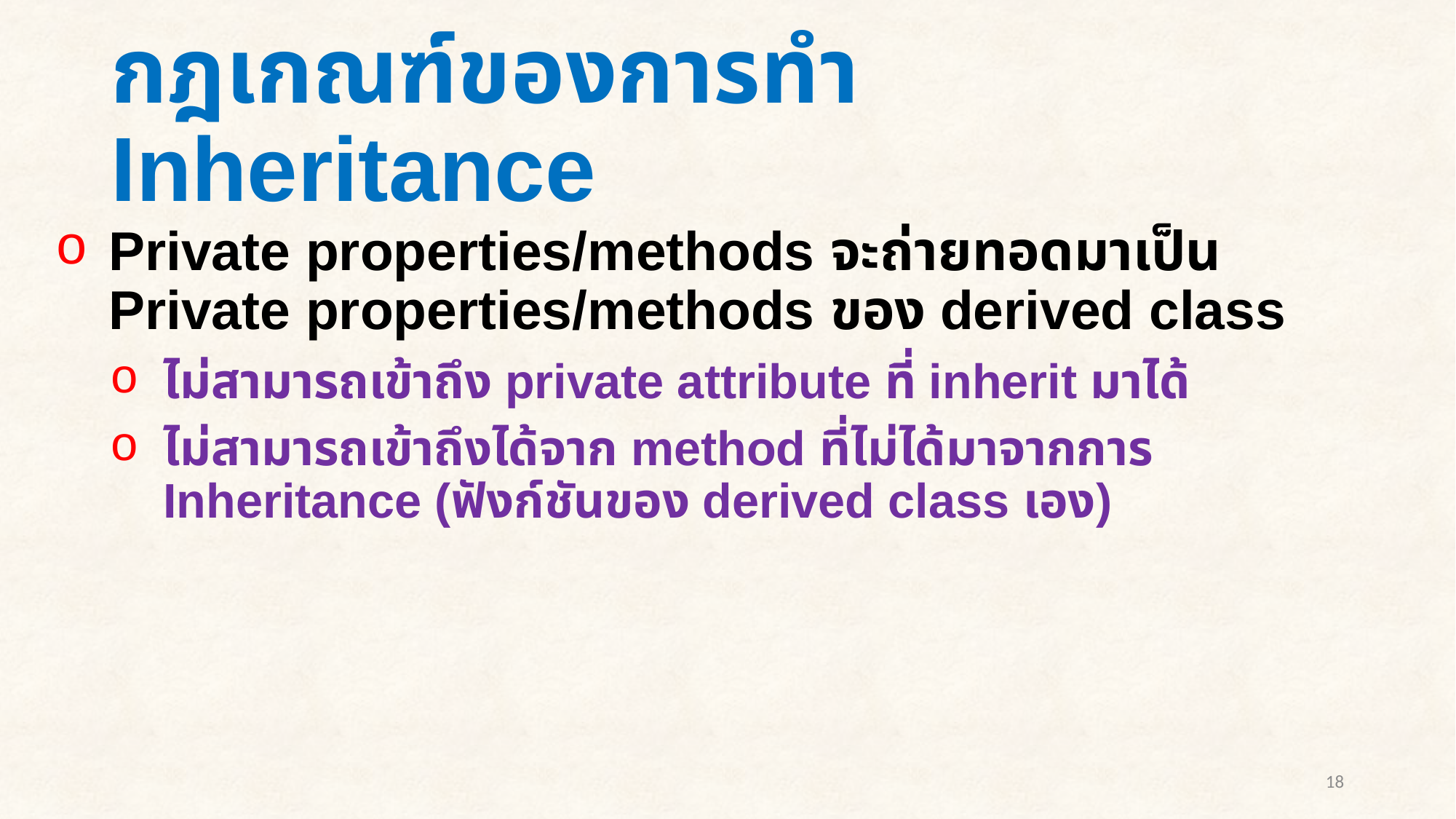

# กฎเกณฑ์ของการทำ Inheritance
Private properties/methods จะถ่ายทอดมาเป็น Private properties/methods ของ derived class
ไม่สามารถเข้าถึง private attribute ที่ inherit มาได้
ไม่สามารถเข้าถึงได้จาก method ที่ไม่ได้มาจากการ Inheritance (ฟังก์ชันของ derived class เอง)
18